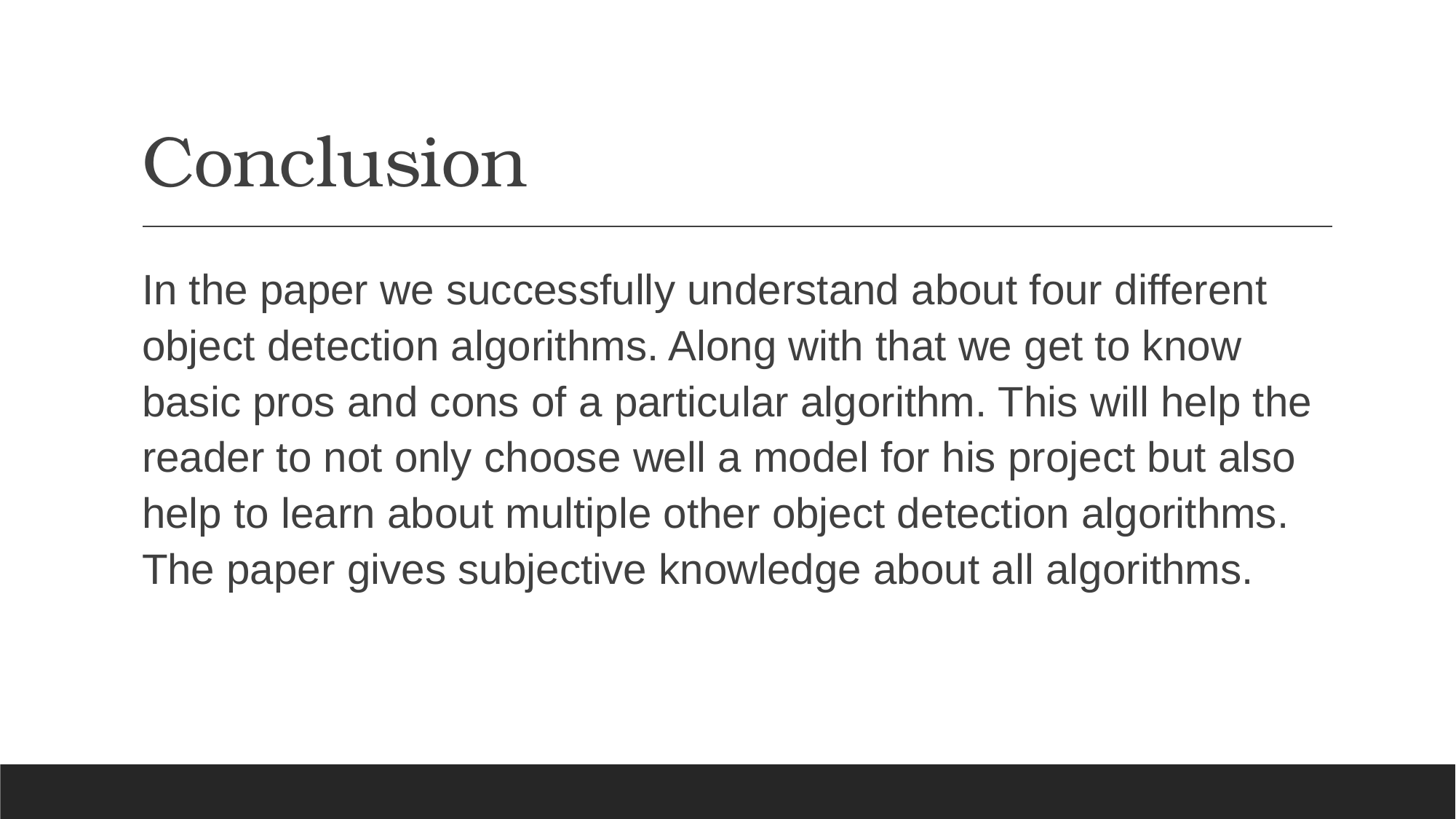

# Conclusion
In the paper we successfully understand about four different object detection algorithms. Along with that we get to know basic pros and cons of a particular algorithm. This will help the reader to not only choose well a model for his project but also help to learn about multiple other object detection algorithms. The paper gives subjective knowledge about all algorithms.